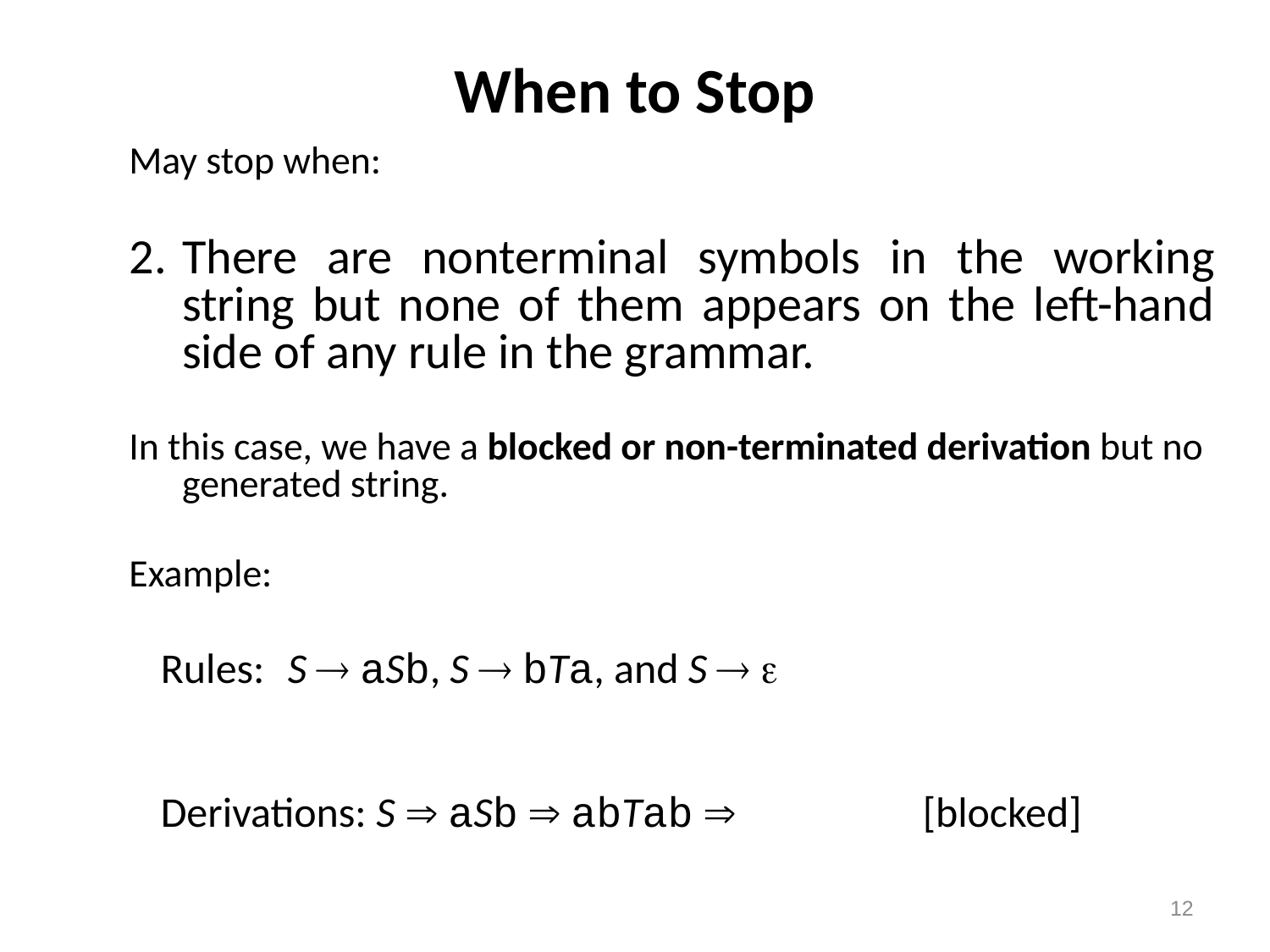

# When to Stop
May stop when:

There are nonterminal symbols in the working string but none of them appears on the left-hand side of any rule in the grammar.

In this case, we have a blocked or non-terminated derivation but no generated string.

Example:
Rules:	S → aSb, S → bTa, and S → ε

Derivations: S ⇒ aSb ⇒ abTab ⇒ 		[blocked]
12